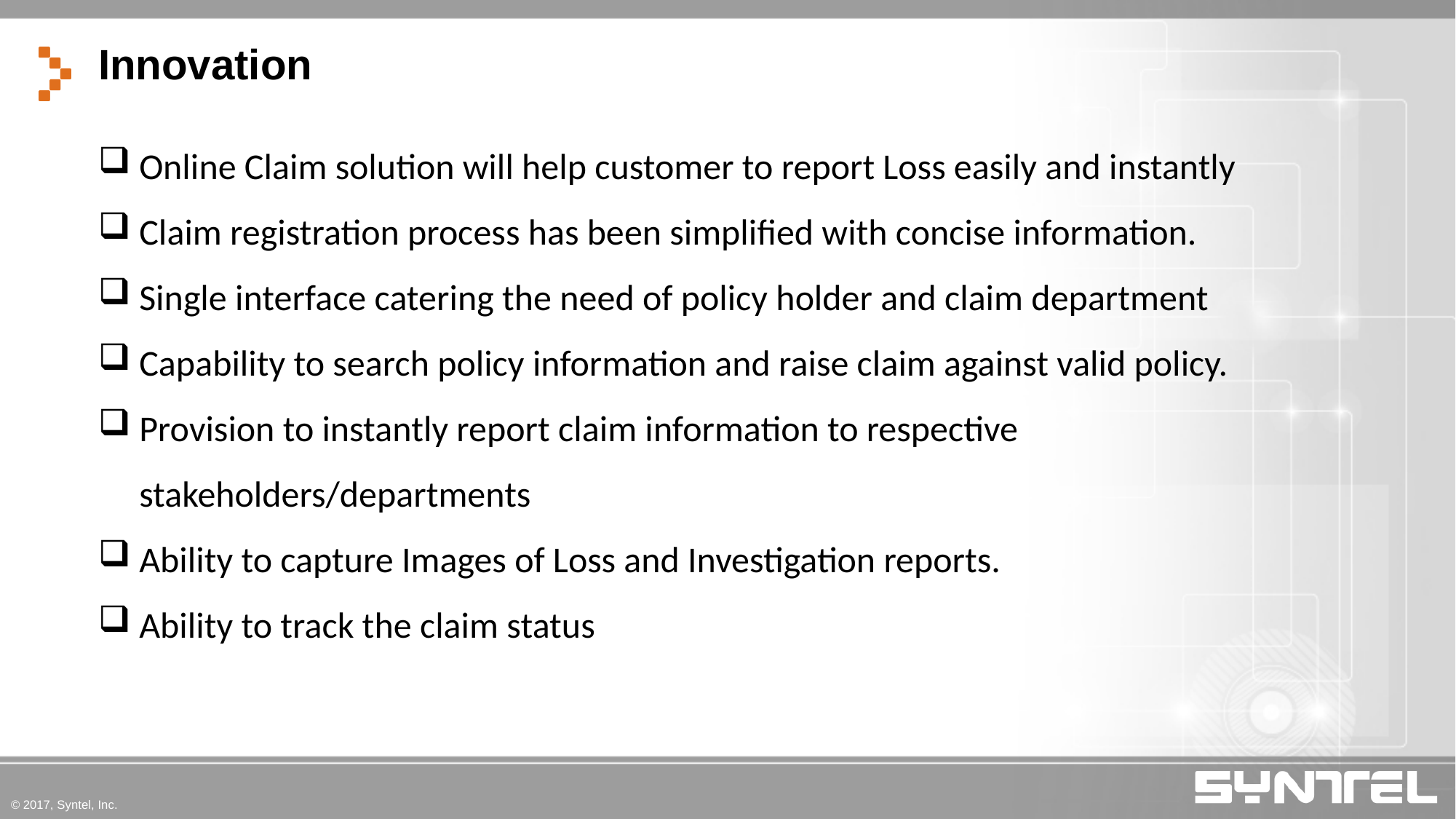

Innovation
Online Claim solution will help customer to report Loss easily and instantly
Claim registration process has been simplified with concise information.
Single interface catering the need of policy holder and claim department
Capability to search policy information and raise claim against valid policy.
Provision to instantly report claim information to respective stakeholders/departments
Ability to capture Images of Loss and Investigation reports.
Ability to track the claim status

© 2017, Syntel, Inc.